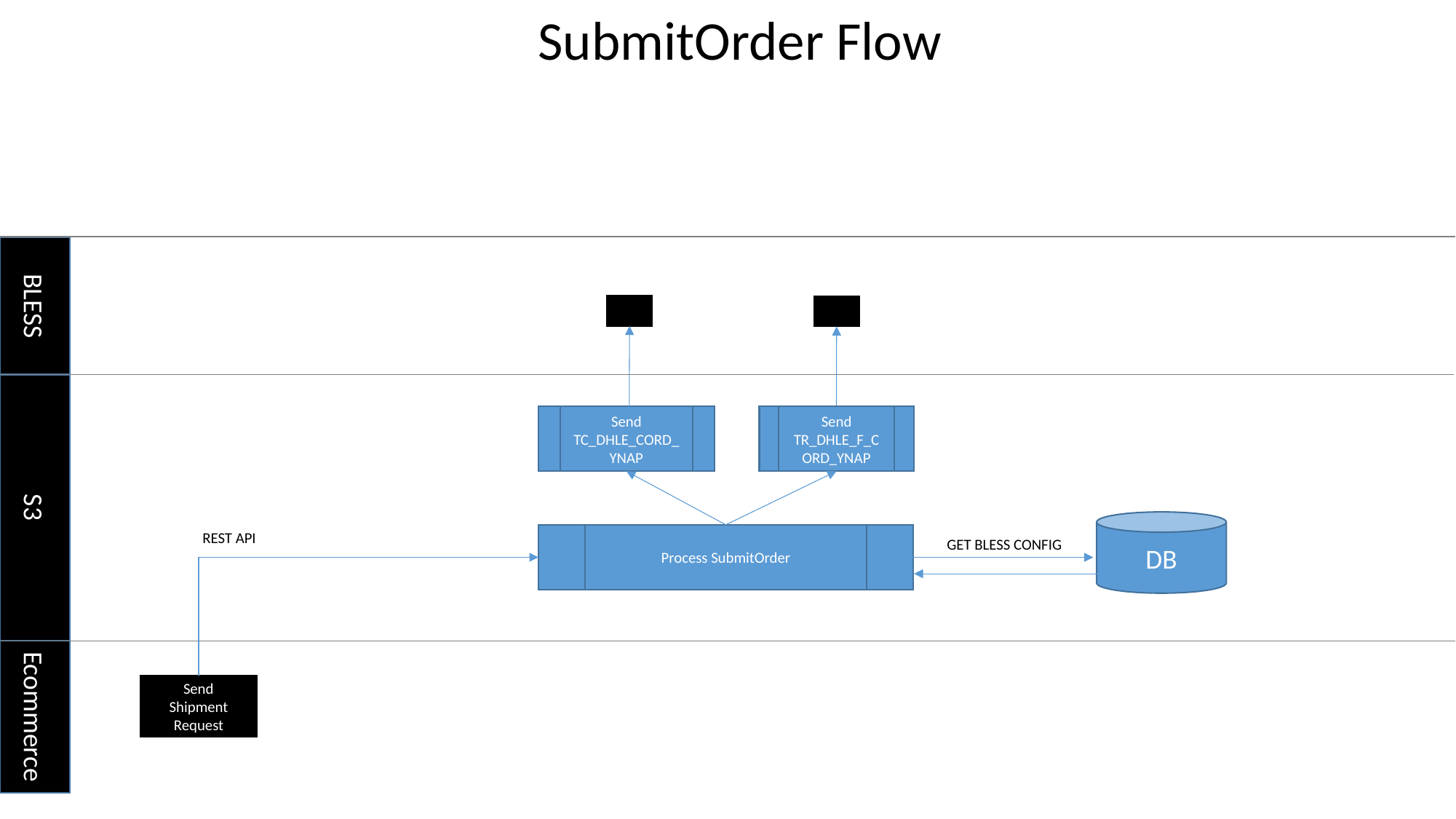

SubmitOrder Flow
BLESS
S3
Ecommerce

Send TC_DHLE_CORD_YNAP
Send TR_DHLE_F_CORD_YNAP
DB
REST API
Process SubmitOrder
GET BLESS CONFIG
Send
Shipment Request